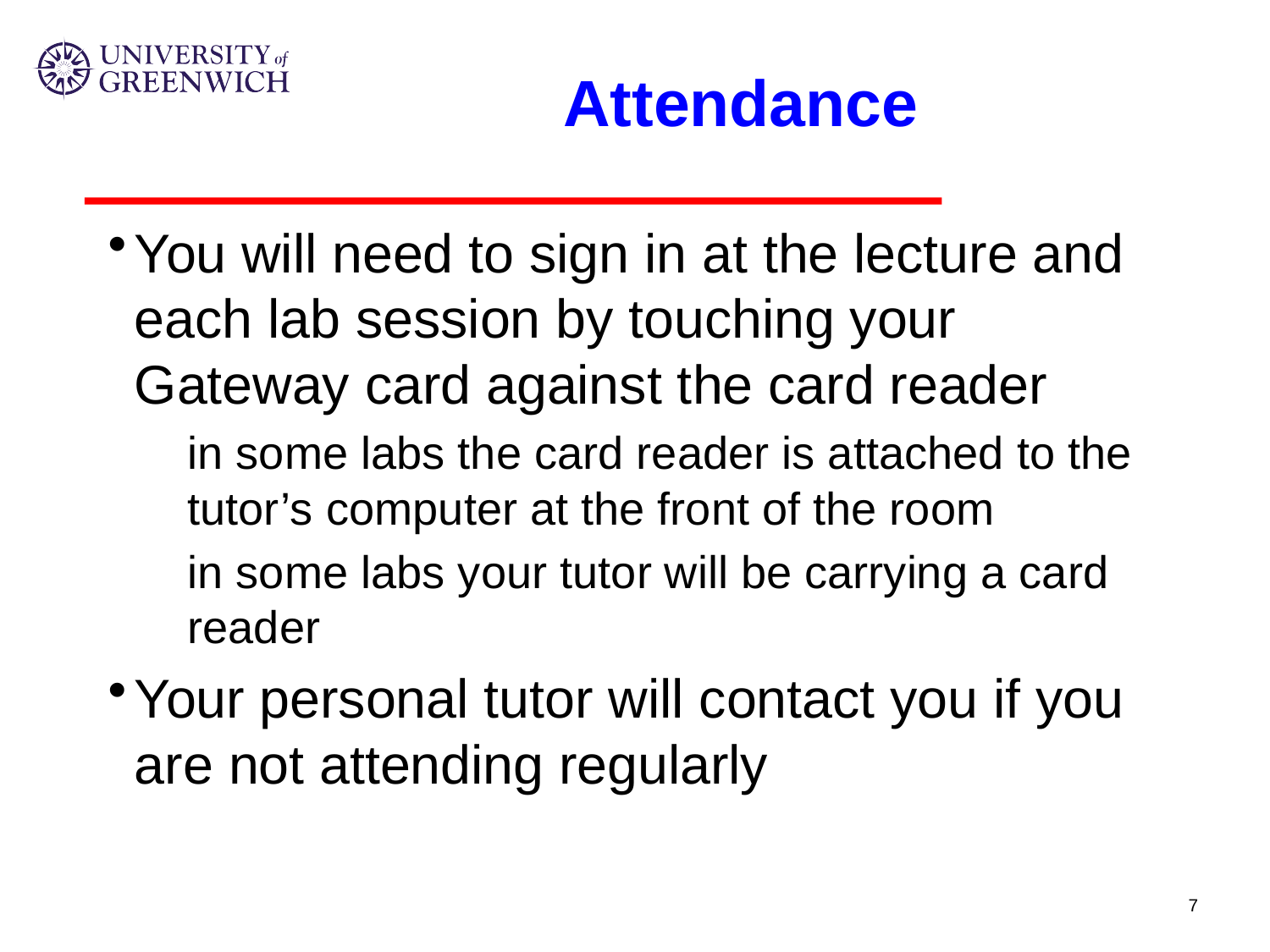

# Attendance
You will need to sign in at the lecture and each lab session by touching your Gateway card against the card reader
in some labs the card reader is attached to the tutor’s computer at the front of the room
in some labs your tutor will be carrying a card reader
Your personal tutor will contact you if you are not attending regularly
7